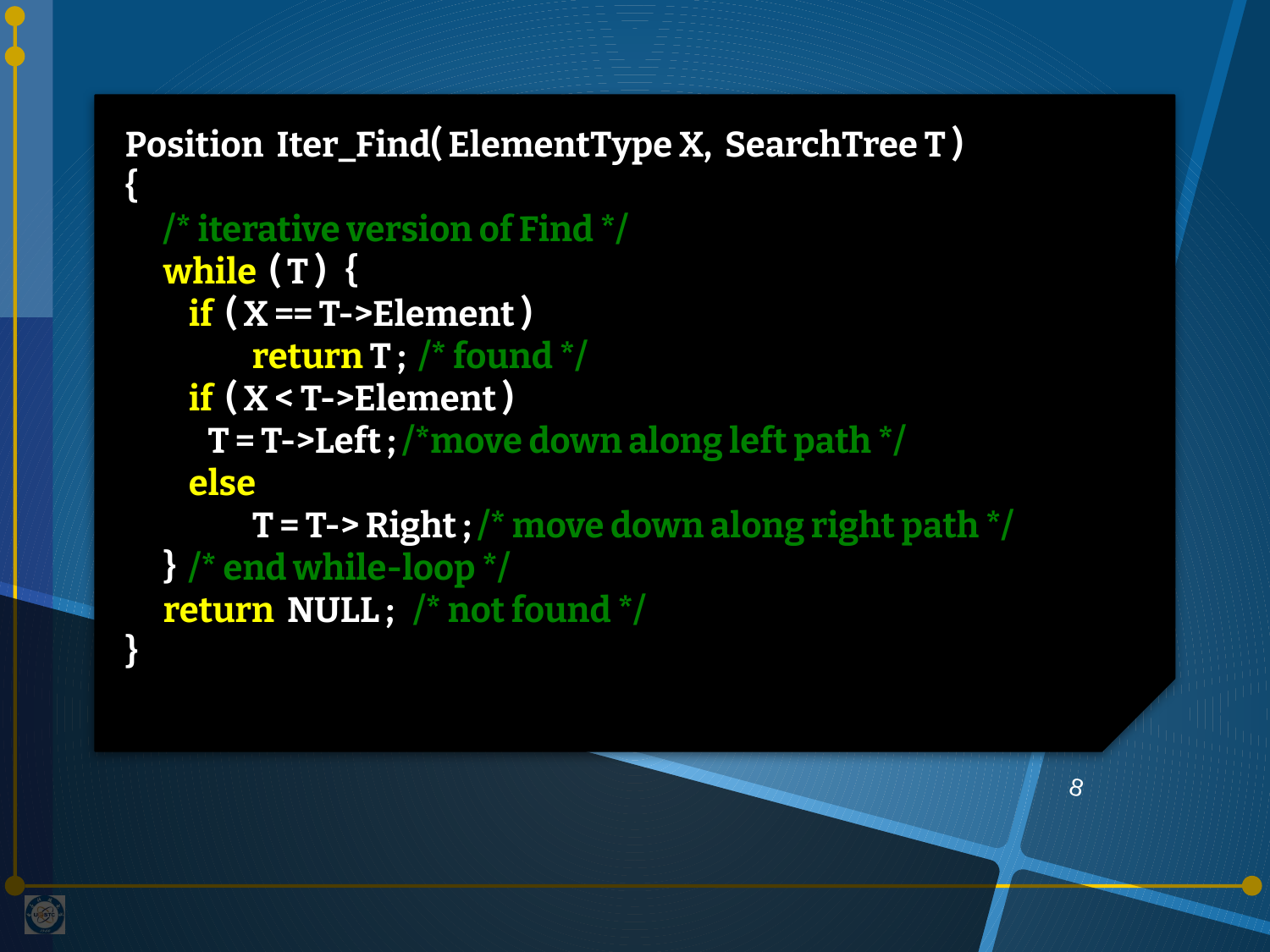

Position  Iter_Find( ElementType X,  SearchTree T )
{
      /* iterative version of Find */
      while  ( T )   {
          if  ( X == T->Element )
	return T ;  /* found */
          if  ( X < T->Element )
             T = T->Left ; /*move down along left path */
          else
 	T = T-> Right ; /* move down along right path */
      }  /* end while-loop */
      return  NULL ;   /* not found */
}
8